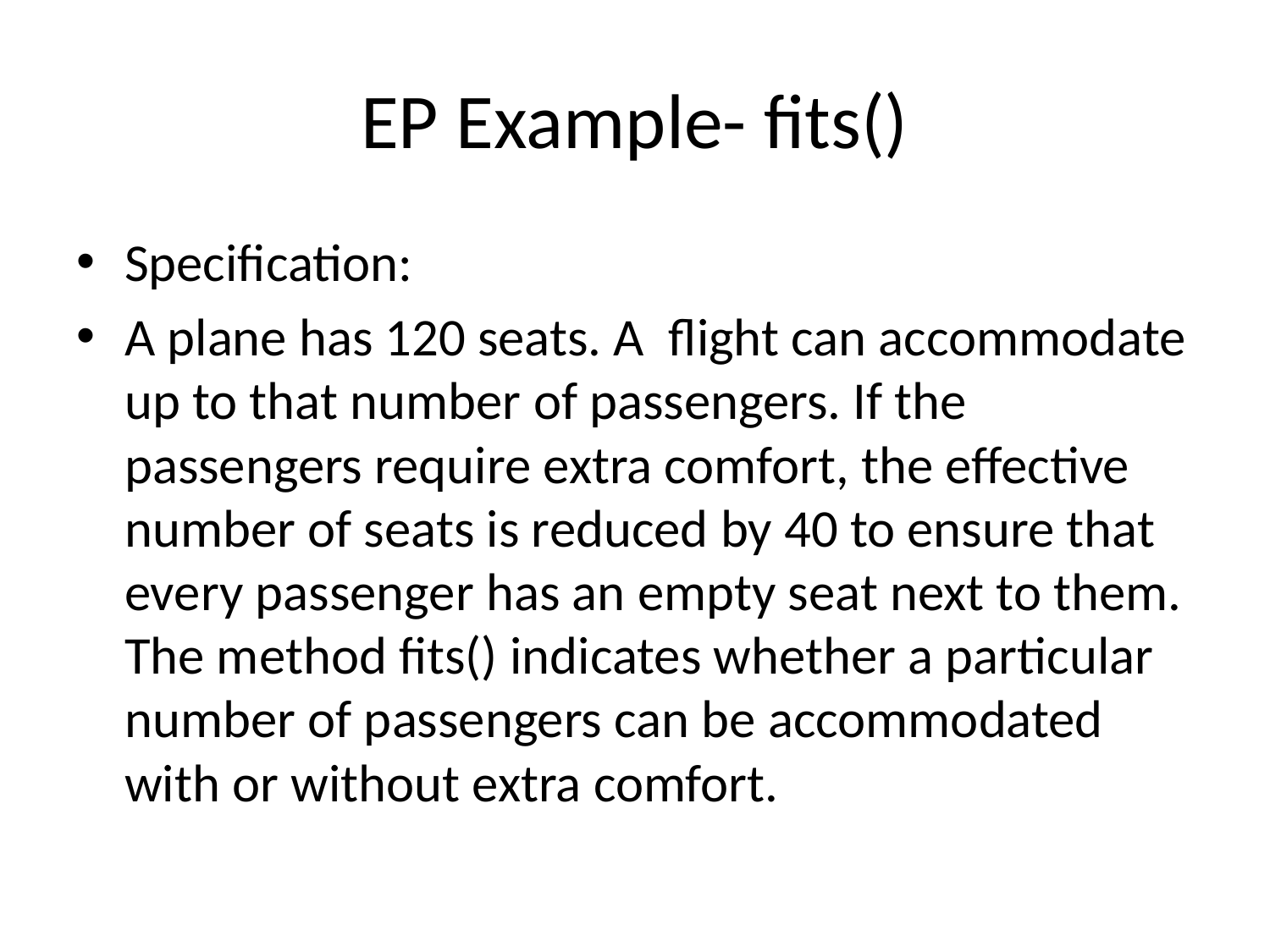

# EP Example- fits()
Specification:
A plane has 120 seats. A  flight can accommodate up to that number of passengers. If the passengers require extra comfort, the effective number of seats is reduced by 40 to ensure that every passenger has an empty seat next to them. The method fits() indicates whether a particular number of passengers can be accommodated with or without extra comfort.